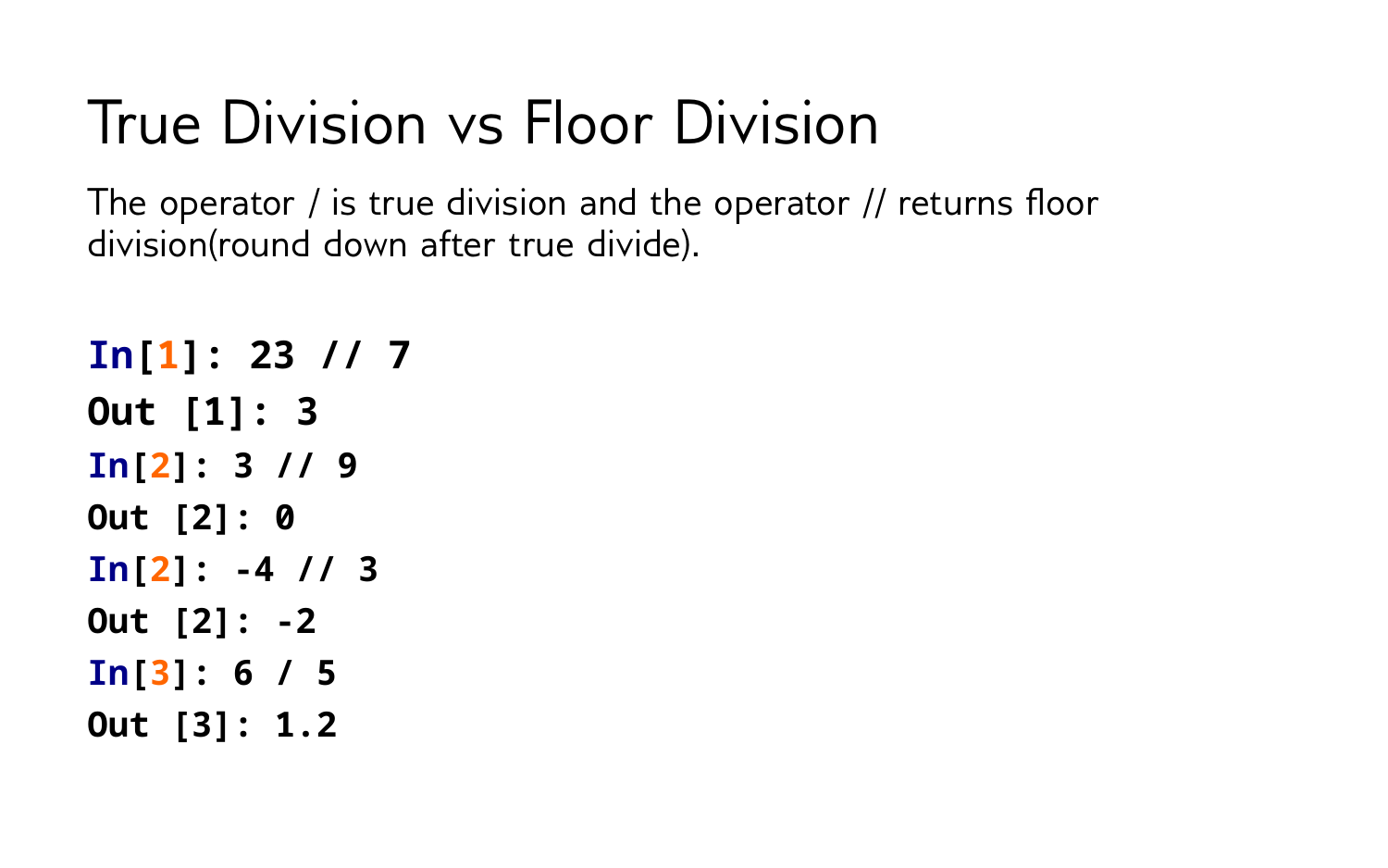

# True Division vs Floor Division
The operator / is true division and the operator // returns floor division(round down after true divide).

In[1]: 23 // 7
Out [1]: 3
In[2]: 3 // 9
Out [2]: 0
In[2]: -4 // 3
Out [2]: -2
In[3]: 6 / 5
Out [3]: 1.2